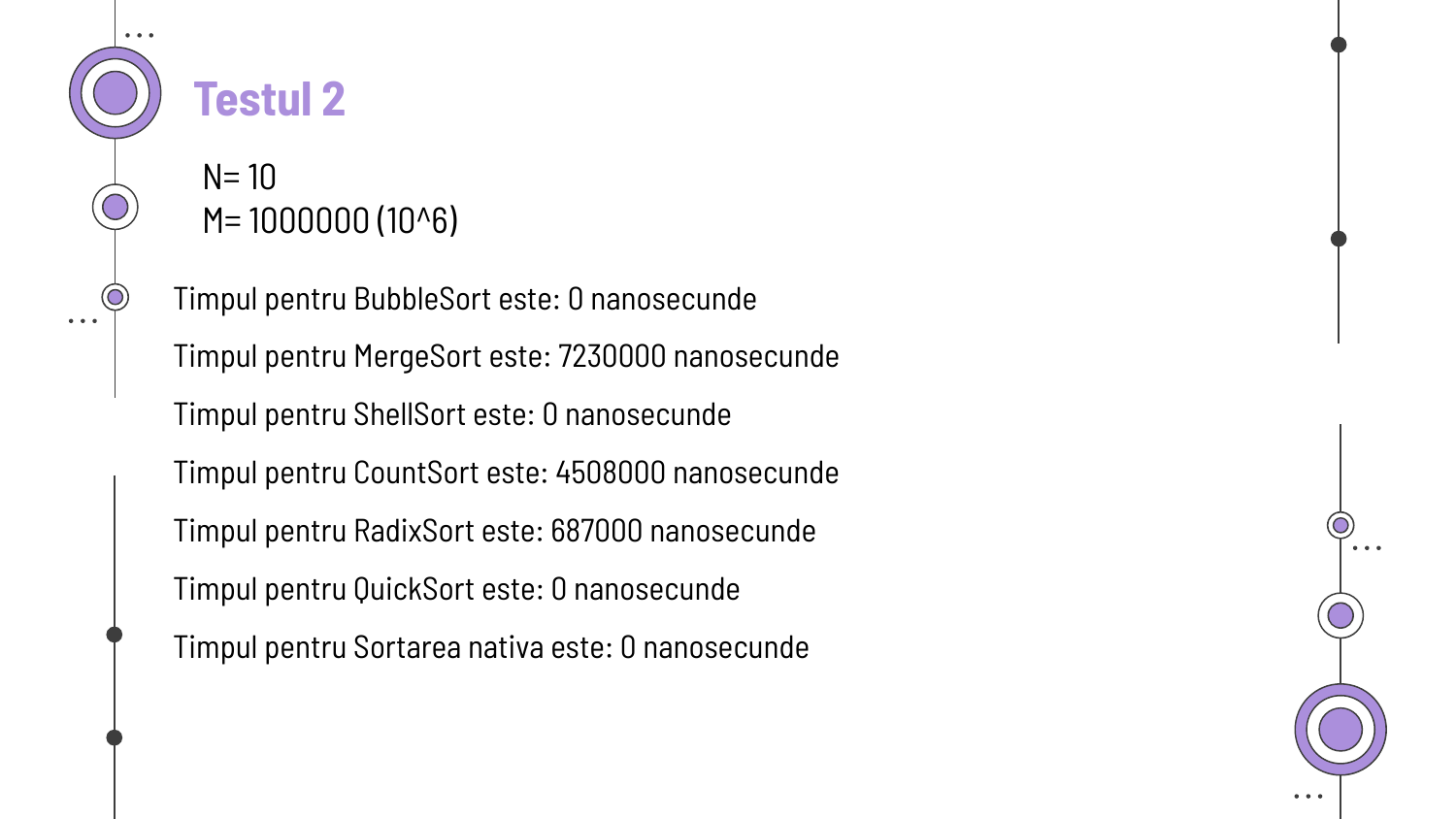

Testul 2
N= 10
M= 1000000 (10^6)
Timpul pentru BubbleSort este: 0 nanosecunde
Timpul pentru MergeSort este: 7230000 nanosecunde
Timpul pentru ShellSort este: 0 nanosecunde
Timpul pentru CountSort este: 4508000 nanosecunde
Timpul pentru RadixSort este: 687000 nanosecunde
Timpul pentru QuickSort este: 0 nanosecunde
Timpul pentru Sortarea nativa este: 0 nanosecunde